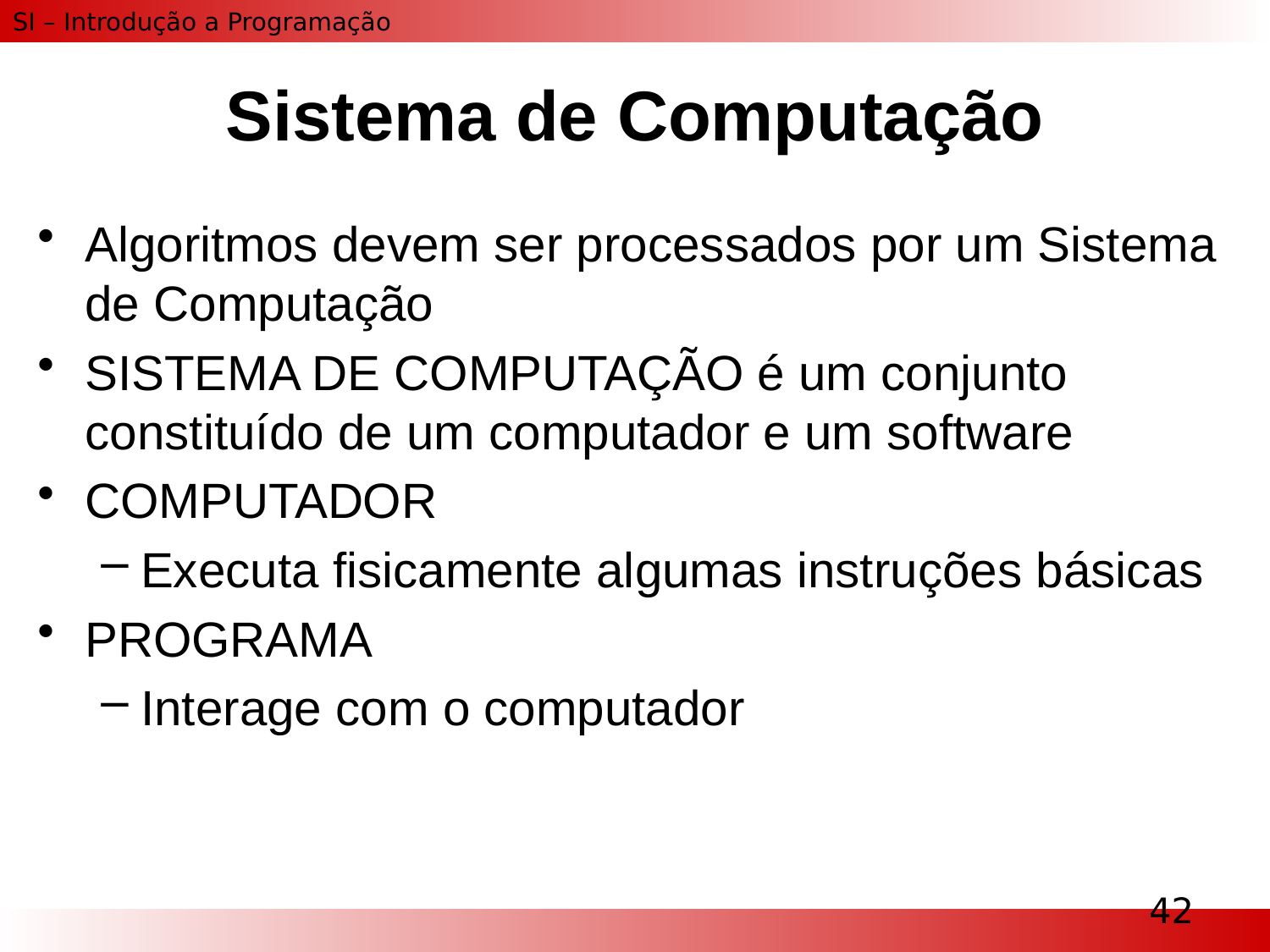

# Sistema de Computação
Algoritmos devem ser processados por um Sistema de Computação
SISTEMA DE COMPUTAÇÃO é um conjunto constituído de um computador e um software
COMPUTADOR
Executa fisicamente algumas instruções básicas
PROGRAMA
Interage com o computador
42